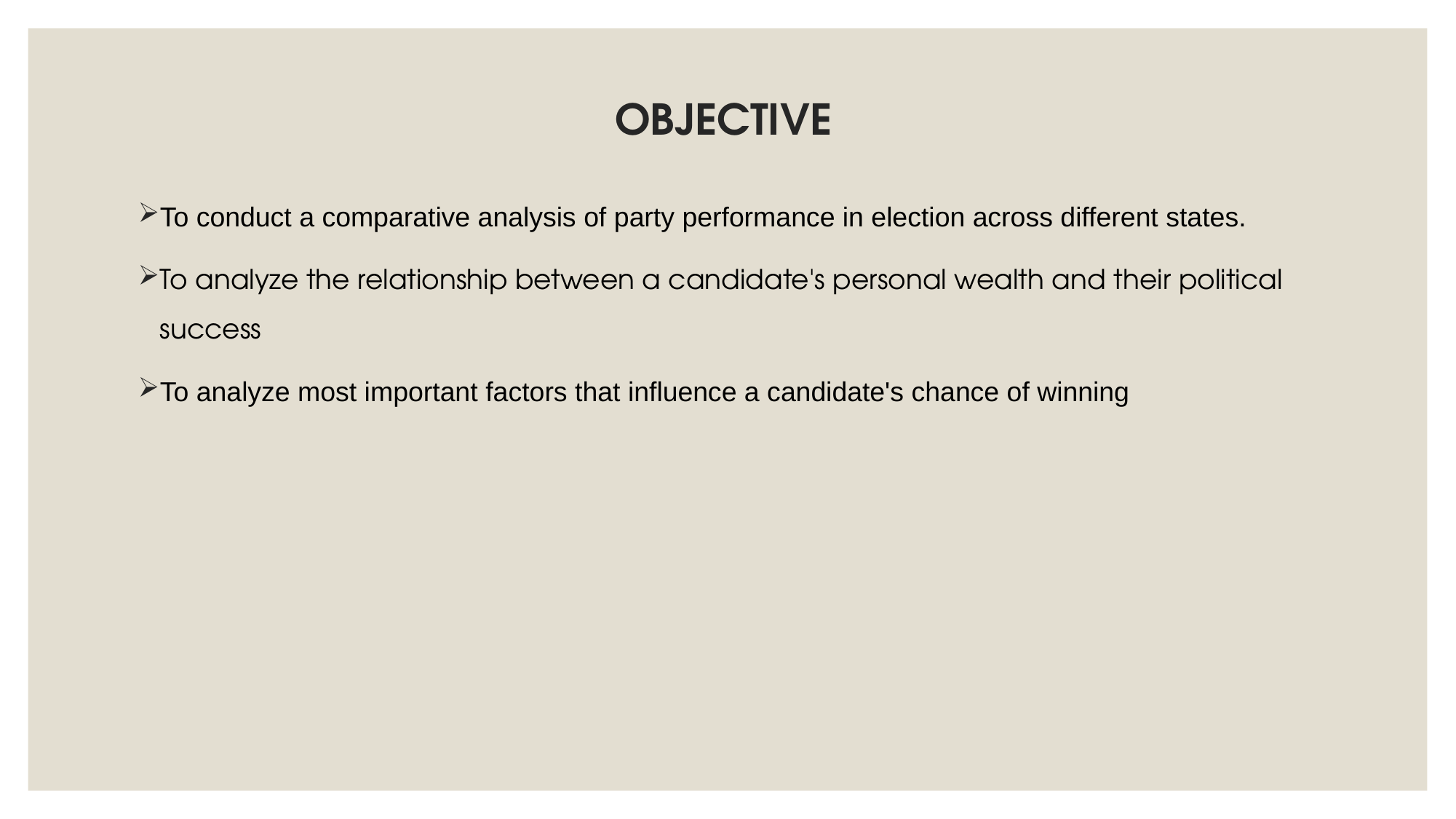

# OBJECTIVE
To conduct a comparative analysis of party performance in election across different states.
To analyze the relationship between a candidate's personal wealth and their political success
To analyze most important factors that influence a candidate's chance of winning